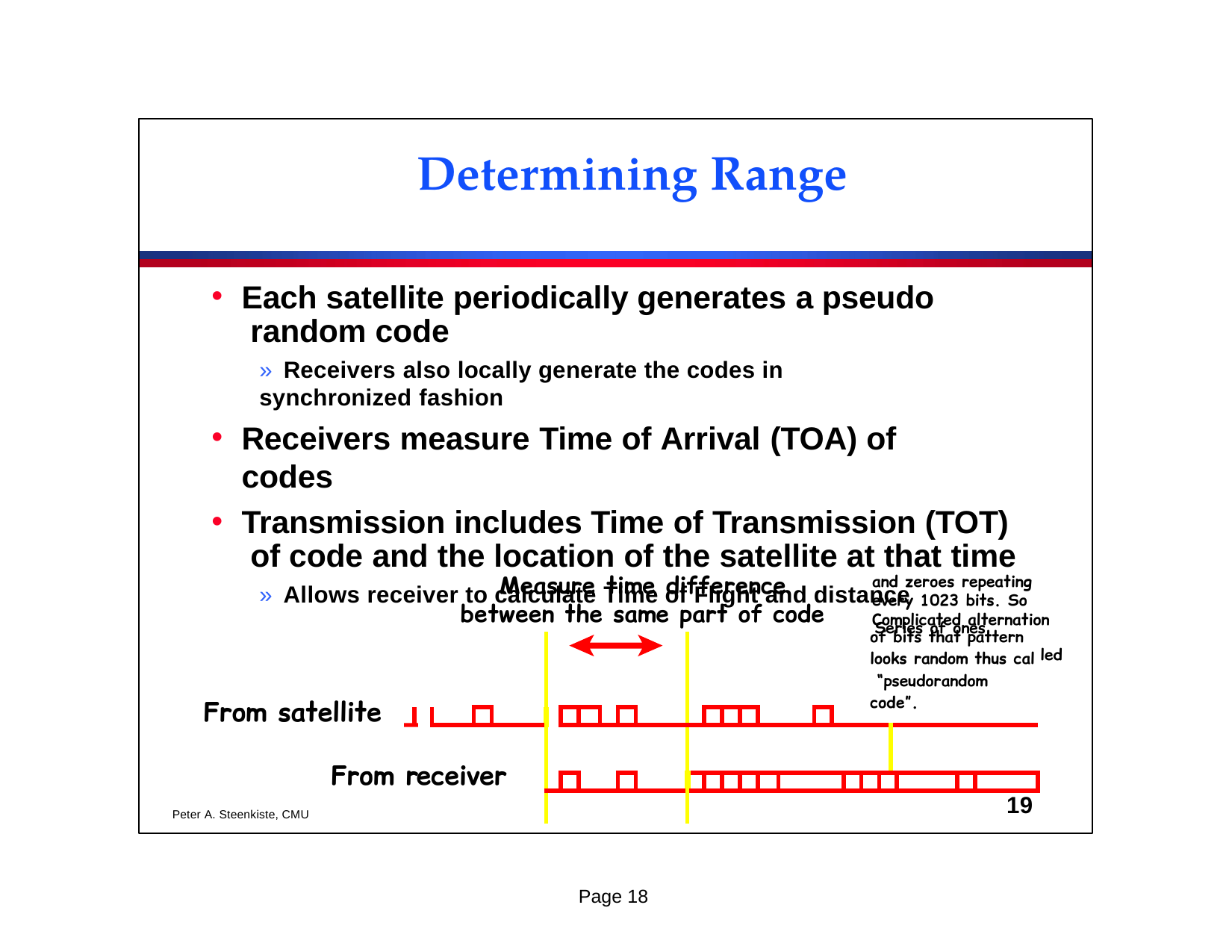

# Determining Range
Each satellite periodically generates a pseudo  random code
» Receivers also locally generate the codes in synchronized fashion
Receivers measure Time of Arrival (TOA) of codes
Transmission includes Time of Transmission (TOT)  of code and the location of the satellite at that time
» Allows receiver to calculate Time of Flight and distance
Series of ones
Measure time difference  between the same part of code
and zeroes repeating  every 1023 bits. So  Complicated alternation

led
|  |  |  |  |  |  |  |  |  |  | of bits that pattern looks random thus cal “pseudorandom code”. |  |  |  |  |  |  |  |  |  |  |  |  |  |  |
| --- | --- | --- | --- | --- | --- | --- | --- | --- | --- | --- | --- | --- | --- | --- | --- | --- | --- | --- | --- | --- | --- | --- | --- | --- |
|  |  |  |  |  |  |  |  |  |  |  |  |  |  |  |  |  |  |  |  |  |  |  |  |  |
| eceiver |  |  |  |  |  |  |  |  |  |  |  |  |  |  |  |  |  |  |  |  |  |  |  |  |
|  |  |  |  |  |  |  |  |  |  |  |  |  |  |  |  |  |  |  |  |  |  |  |  |  |
|  |  |  |  |  |  |  |  |  |  | 19 |  |  |  |  |  |  |  |  |  |  |  |  |  |  |

From satellite
From r
Peter A. Steenkiste, CMU
Page 18